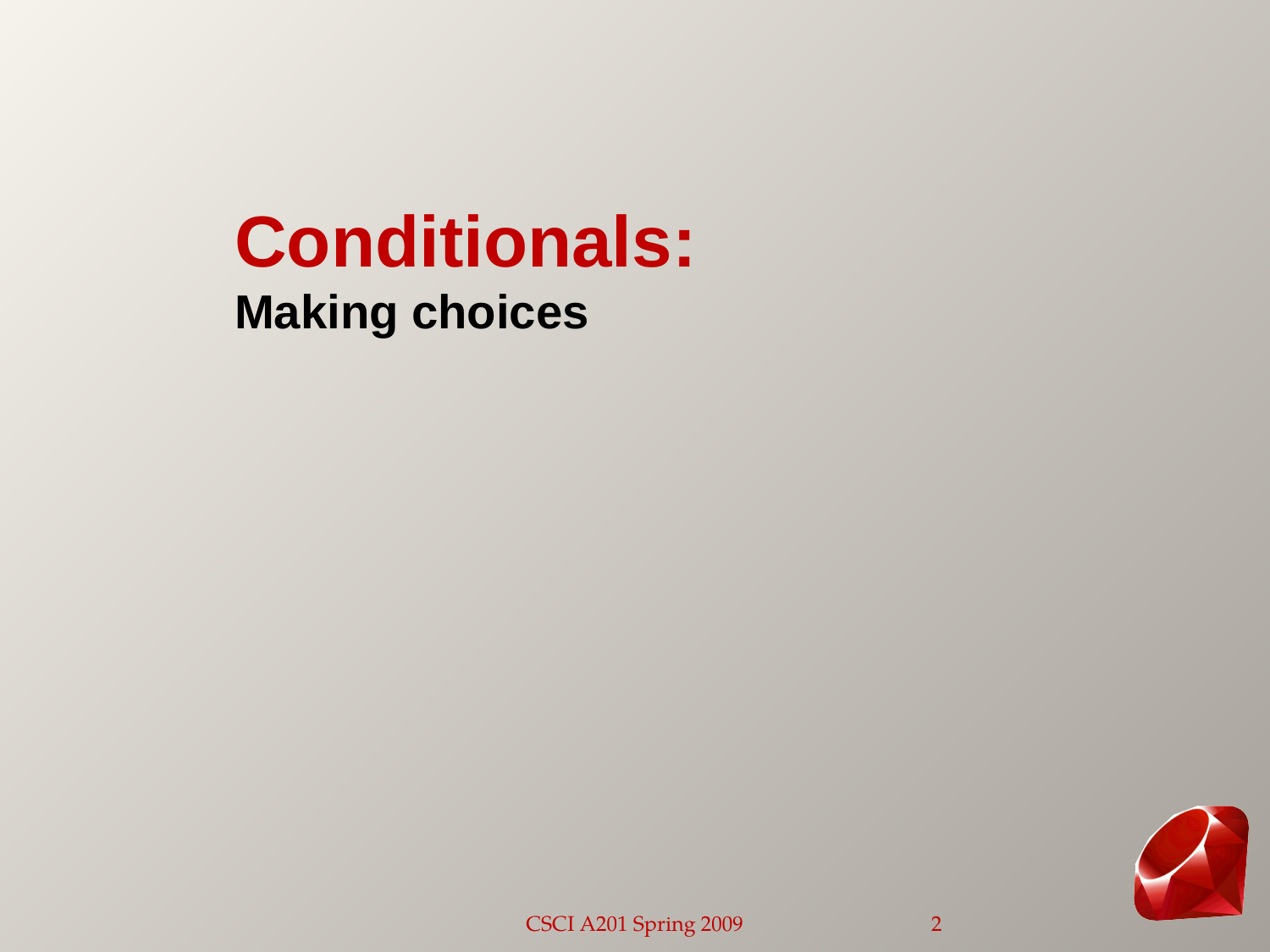

# Conditionals: Making choices

CSCI A201 Spring 2009
2